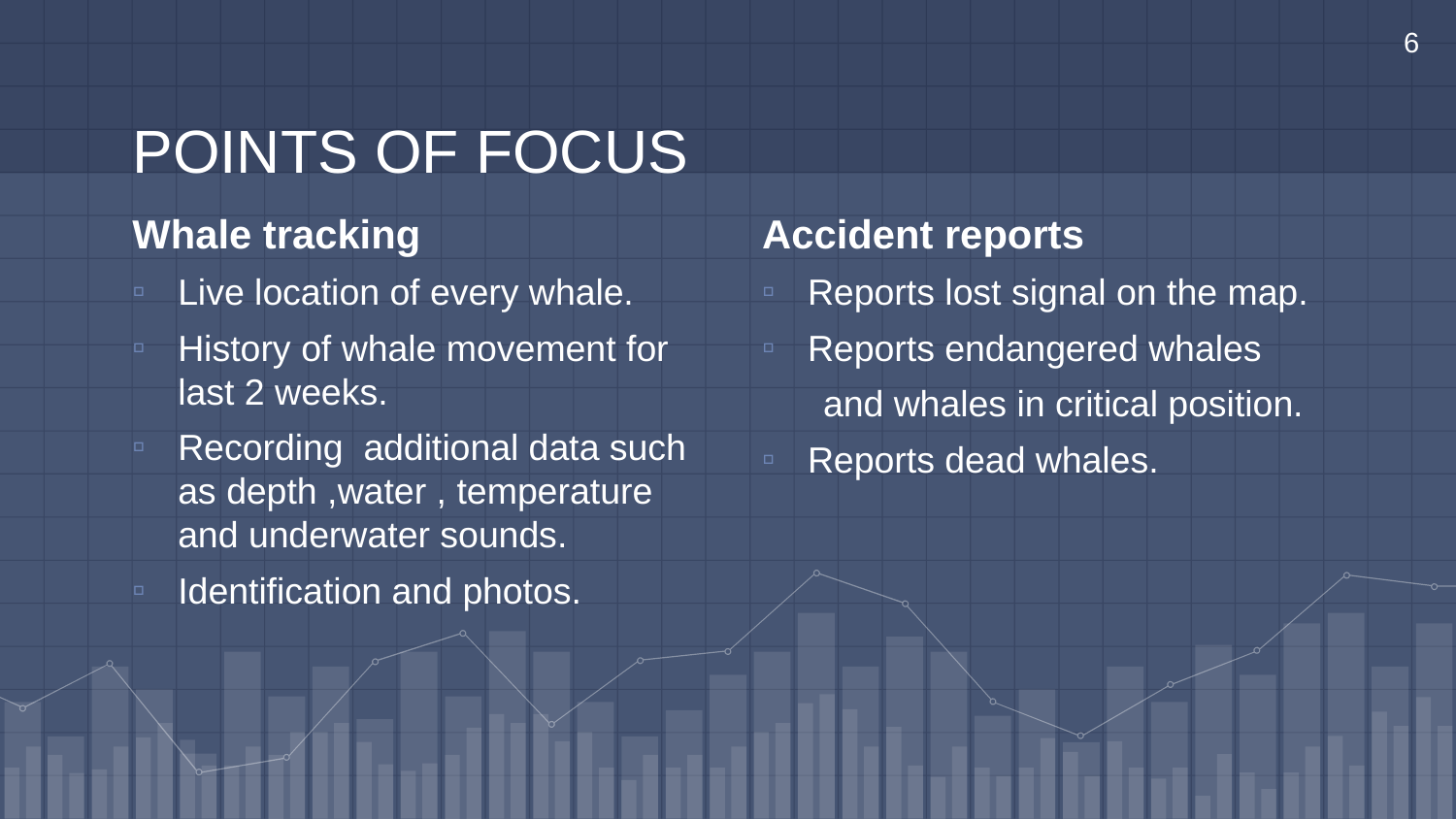

6
# POINTS OF FOCUS
Whale tracking
Live location of every whale.
History of whale movement for last 2 weeks.
Recording  additional data such as depth ,water , temperature and underwater sounds.
Identification and photos.
Accident reports
Reports lost signal on the map.
Reports endangered whales
      and whales in critical position.
Reports dead whales.